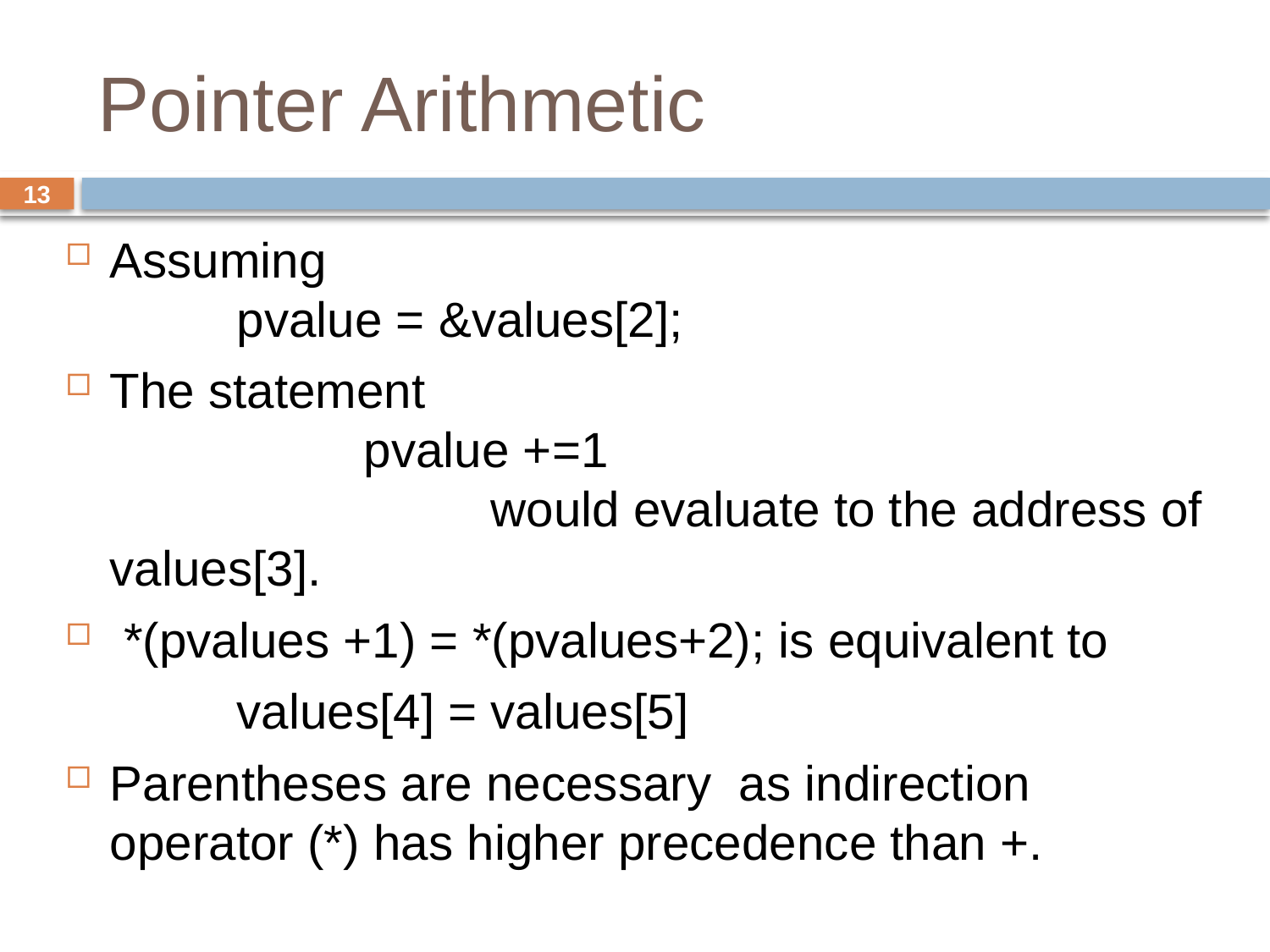

# Pointer Arithmetic
13
Assuming  								pvalue = &values[2];
The statement 								pvalue +=1								would evaluate to the address of values[3].
 *(pvalues +1) = *(pvalues+2); is equivalent to
		values[4] = values[5]
Parentheses are necessary  as indirection operator (*) has higher precedence than +.